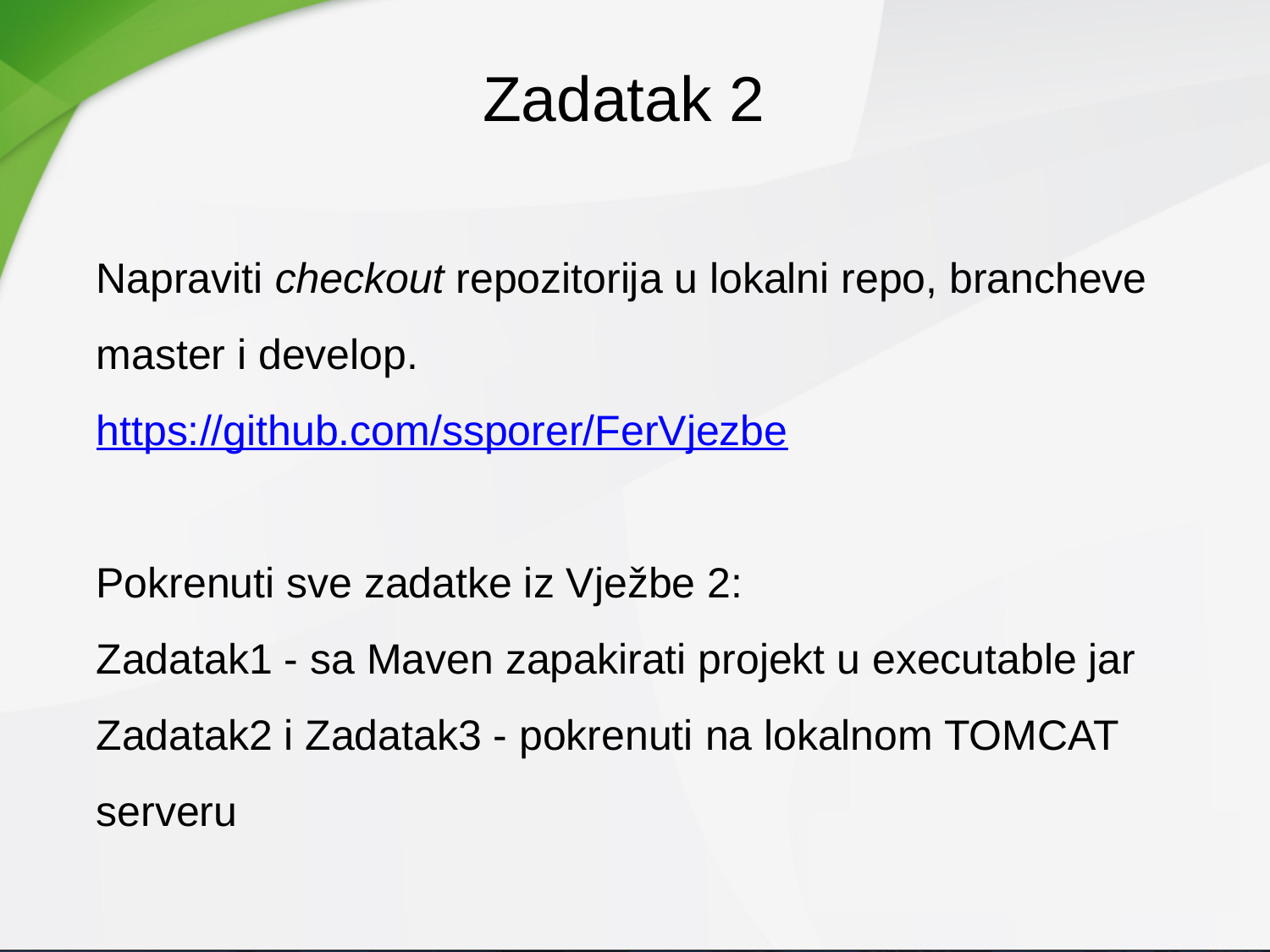

Zadatak 2
Napraviti checkout repozitorija u lokalni repo, brancheve master i develop.
https://github.com/ssporer/FerVjezbe

Pokrenuti sve zadatke iz Vježbe 2:
Zadatak1 - sa Maven zapakirati projekt u executable jar
Zadatak2 i Zadatak3 - pokrenuti na lokalnom TOMCAT serveru